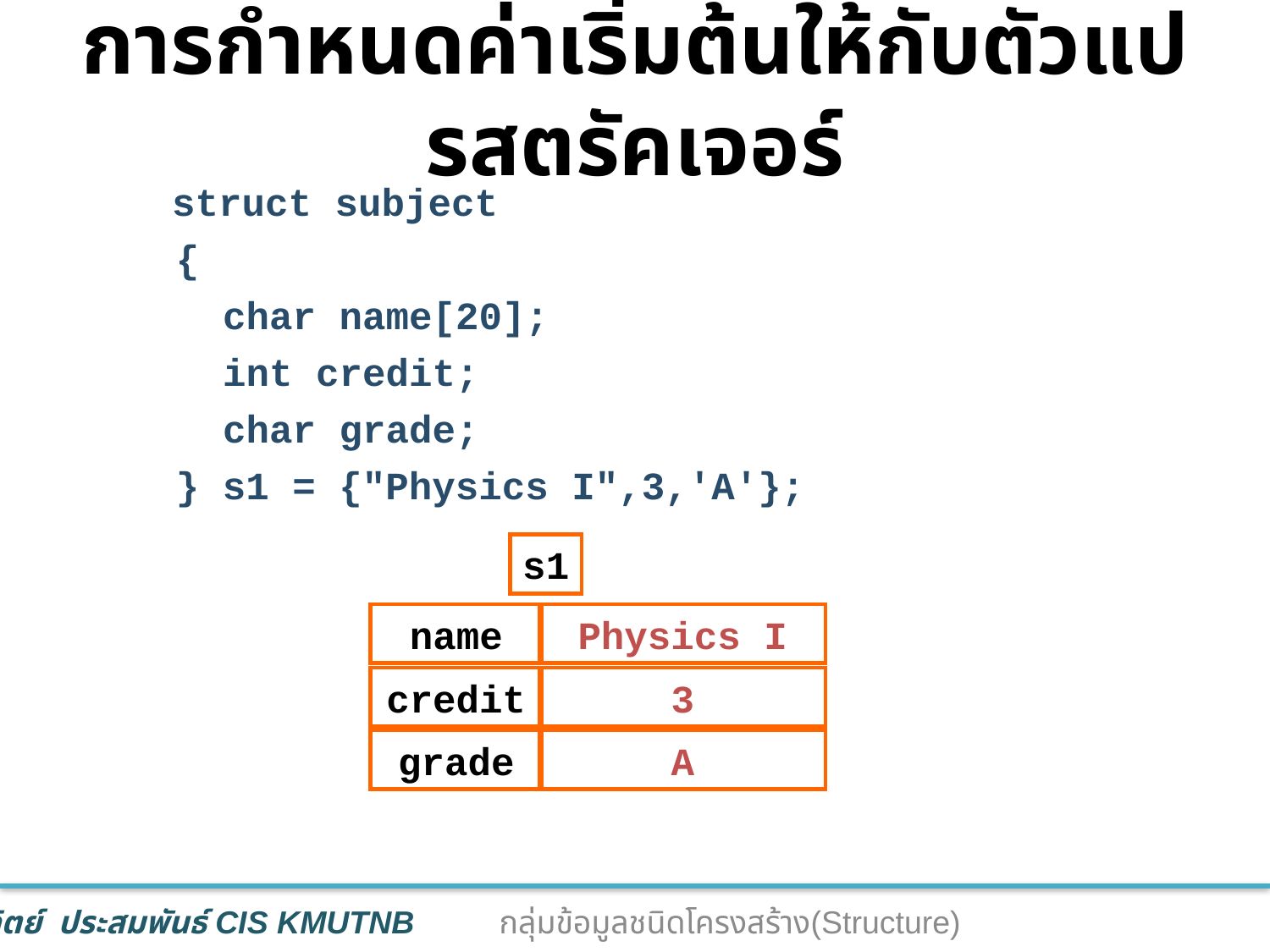

# การกำหนดค่าเริ่มต้นให้กับตัวแปรสตรัคเจอร์
  struct subject
  {
    char name[20];
    int credit;
    char grade;
  } s1 = {"Physics I",3,'A'};

s1
name
Physics I
credit
3
grade
A
20
กลุ่มข้อมูลชนิดโครงสร้าง(Structure)